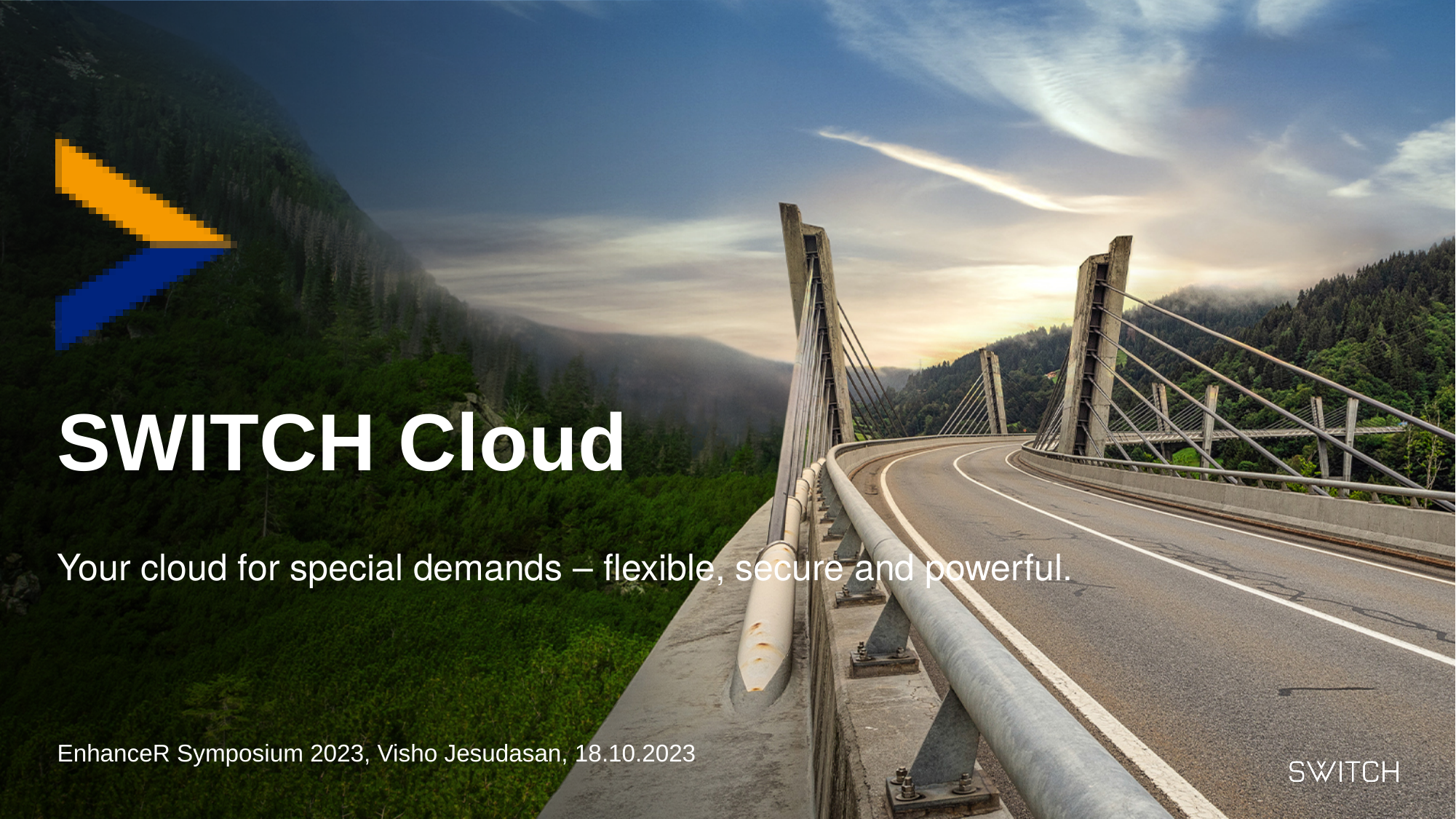

# SWITCH Cloud
Your cloud for special demands – flexible, secure and powerful.
EnhanceR Symposium 2023, Visho Jesudasan, 18.10.2023